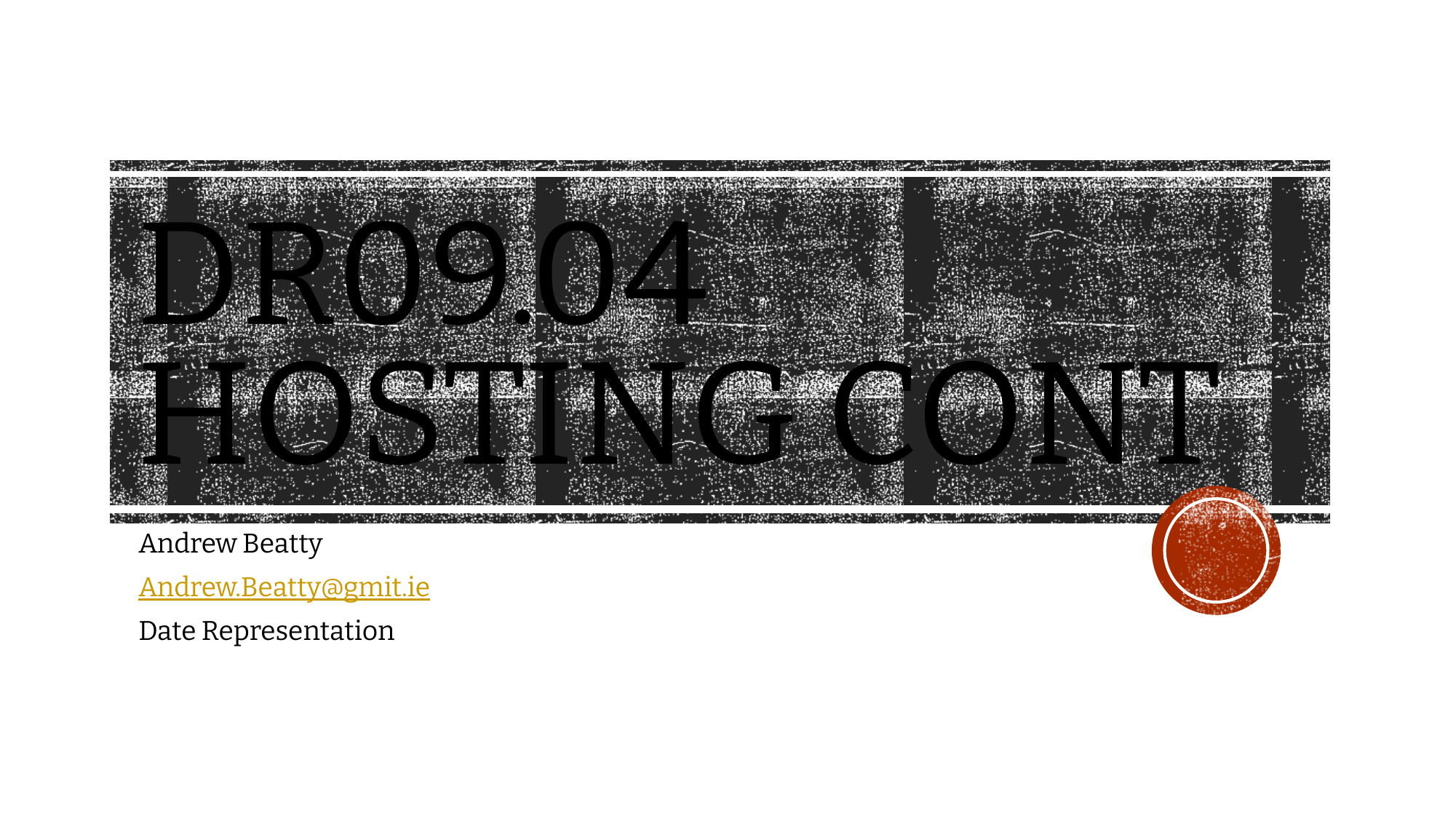

# DR09.04 hosting cont
Andrew Beatty
Andrew.Beatty@gmit.ie
Date Representation